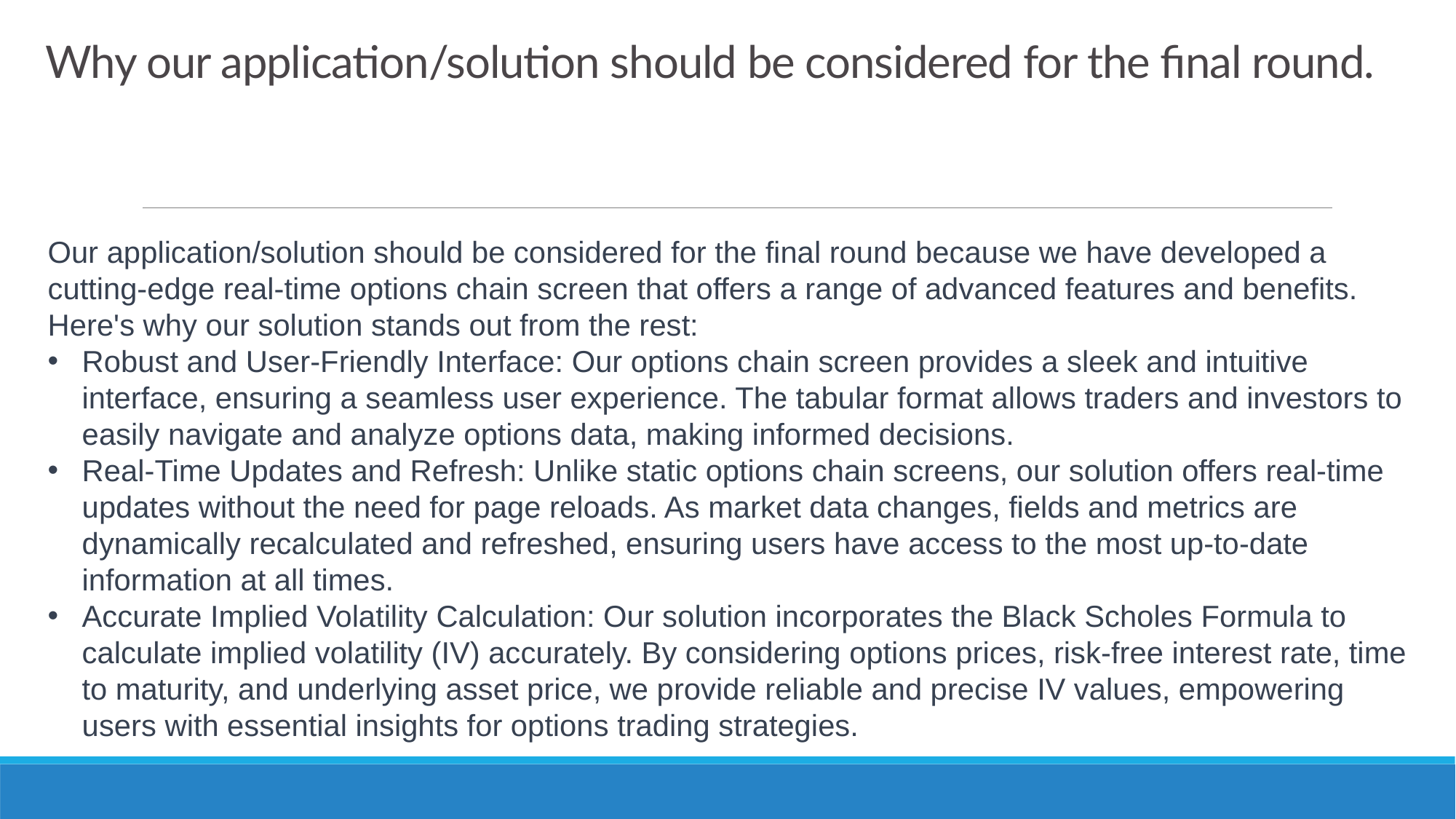

Why our application/solution should be considered for the final round.
Our application/solution should be considered for the final round because we have developed a cutting-edge real-time options chain screen that offers a range of advanced features and benefits. Here's why our solution stands out from the rest:
Robust and User-Friendly Interface: Our options chain screen provides a sleek and intuitive interface, ensuring a seamless user experience. The tabular format allows traders and investors to easily navigate and analyze options data, making informed decisions.
Real-Time Updates and Refresh: Unlike static options chain screens, our solution offers real-time updates without the need for page reloads. As market data changes, fields and metrics are dynamically recalculated and refreshed, ensuring users have access to the most up-to-date information at all times.
Accurate Implied Volatility Calculation: Our solution incorporates the Black Scholes Formula to calculate implied volatility (IV) accurately. By considering options prices, risk-free interest rate, time to maturity, and underlying asset price, we provide reliable and precise IV values, empowering users with essential insights for options trading strategies.